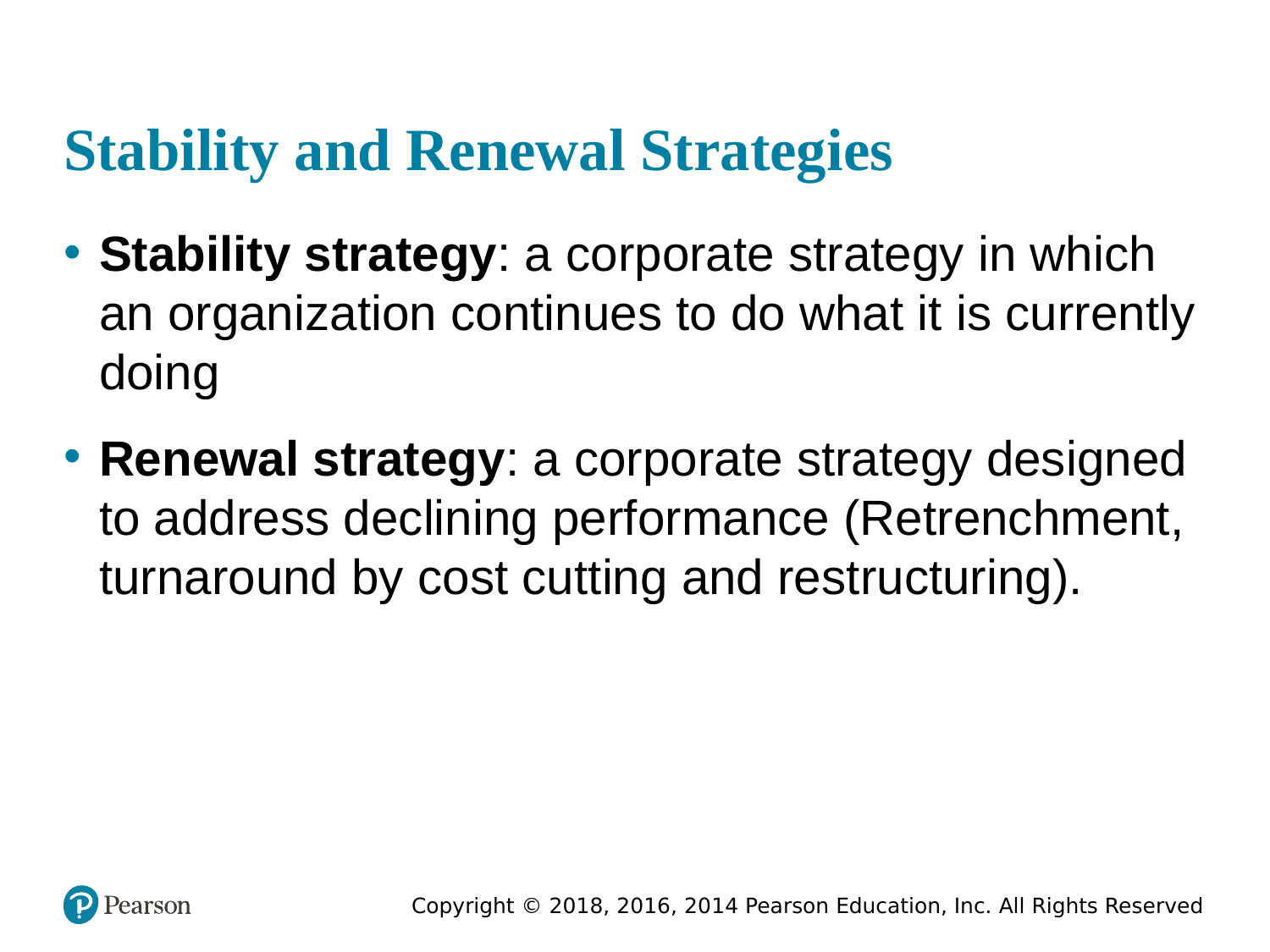

# Stability and Renewal Strategies
Stability strategy: a corporate strategy in which an organization continues to do what it is currently doing
Renewal strategy: a corporate strategy designed to address declining performance (Retrenchment, turnaround by cost cutting and restructuring).